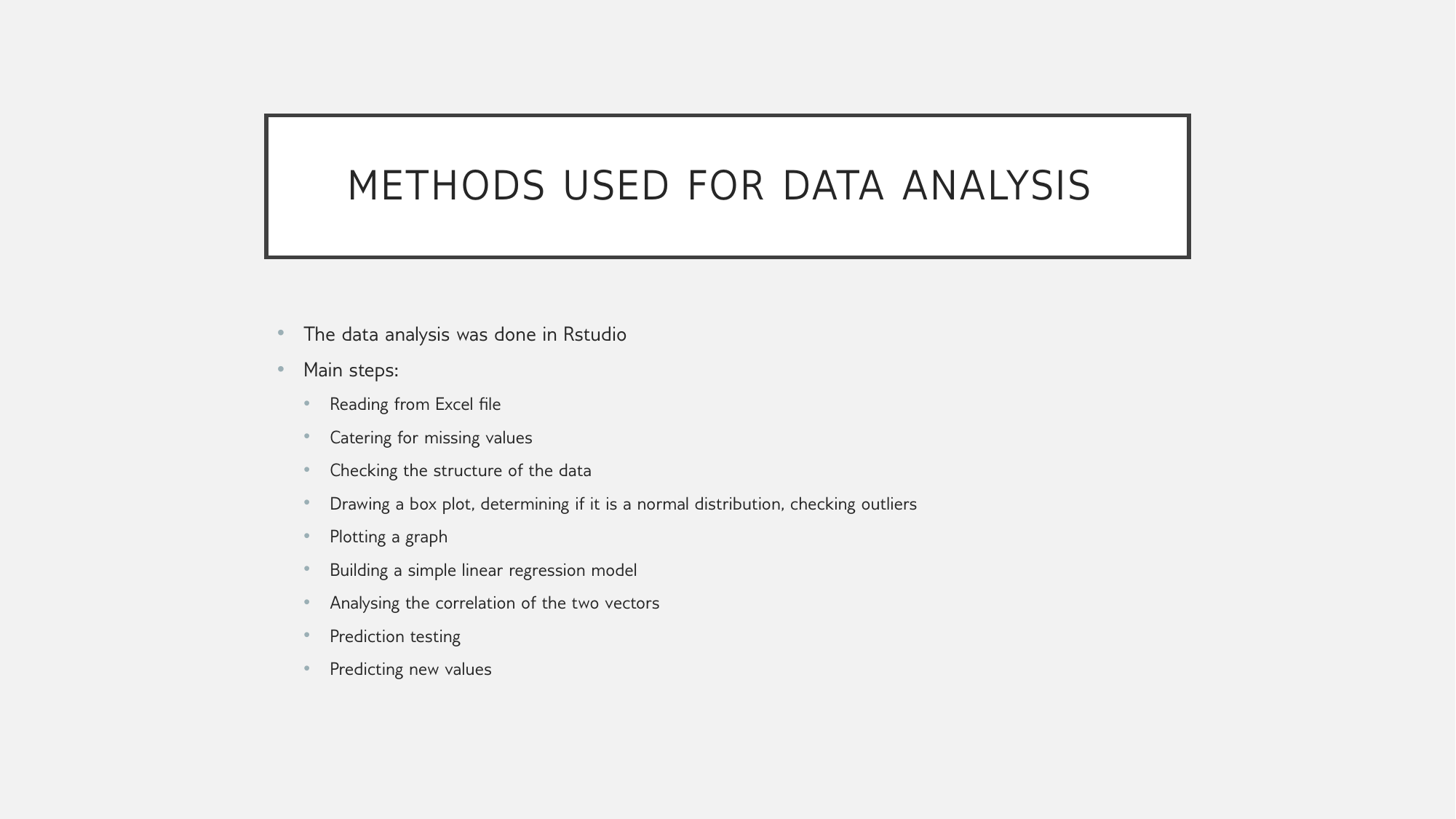

# methods used for data analysis
The data analysis was done in Rstudio
Main steps:
Reading from Excel file
Catering for missing values
Checking the structure of the data
Drawing a box plot, determining if it is a normal distribution, checking outliers
Plotting a graph
Building a simple linear regression model
Analysing the correlation of the two vectors
Prediction testing
Predicting new values